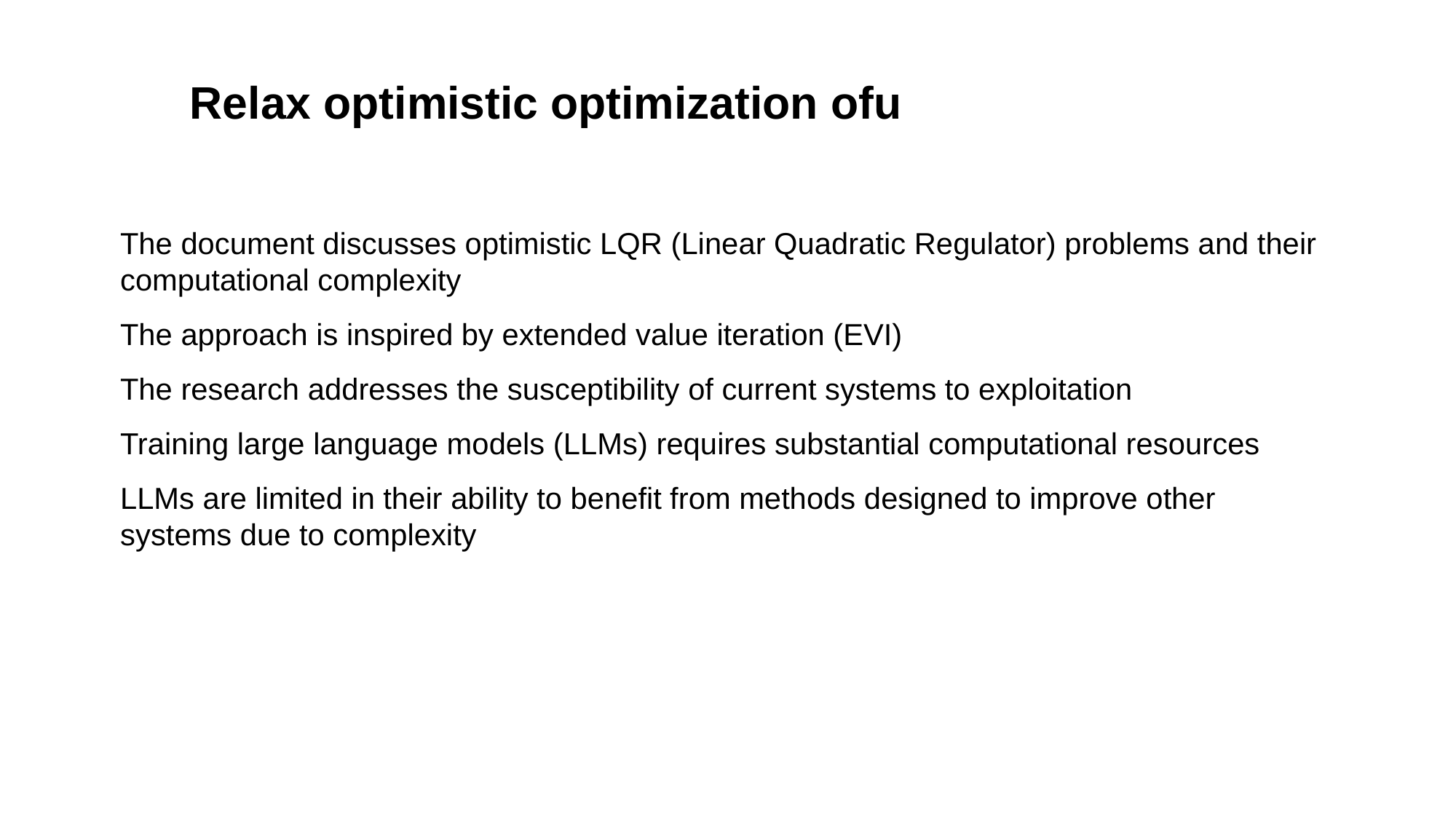

# Relax optimistic optimization ofu

The document discusses optimistic LQR (Linear Quadratic Regulator) problems and their computational complexity
The approach is inspired by extended value iteration (EVI)
The research addresses the susceptibility of current systems to exploitation
Training large language models (LLMs) requires substantial computational resources
LLMs are limited in their ability to benefit from methods designed to improve other systems due to complexity